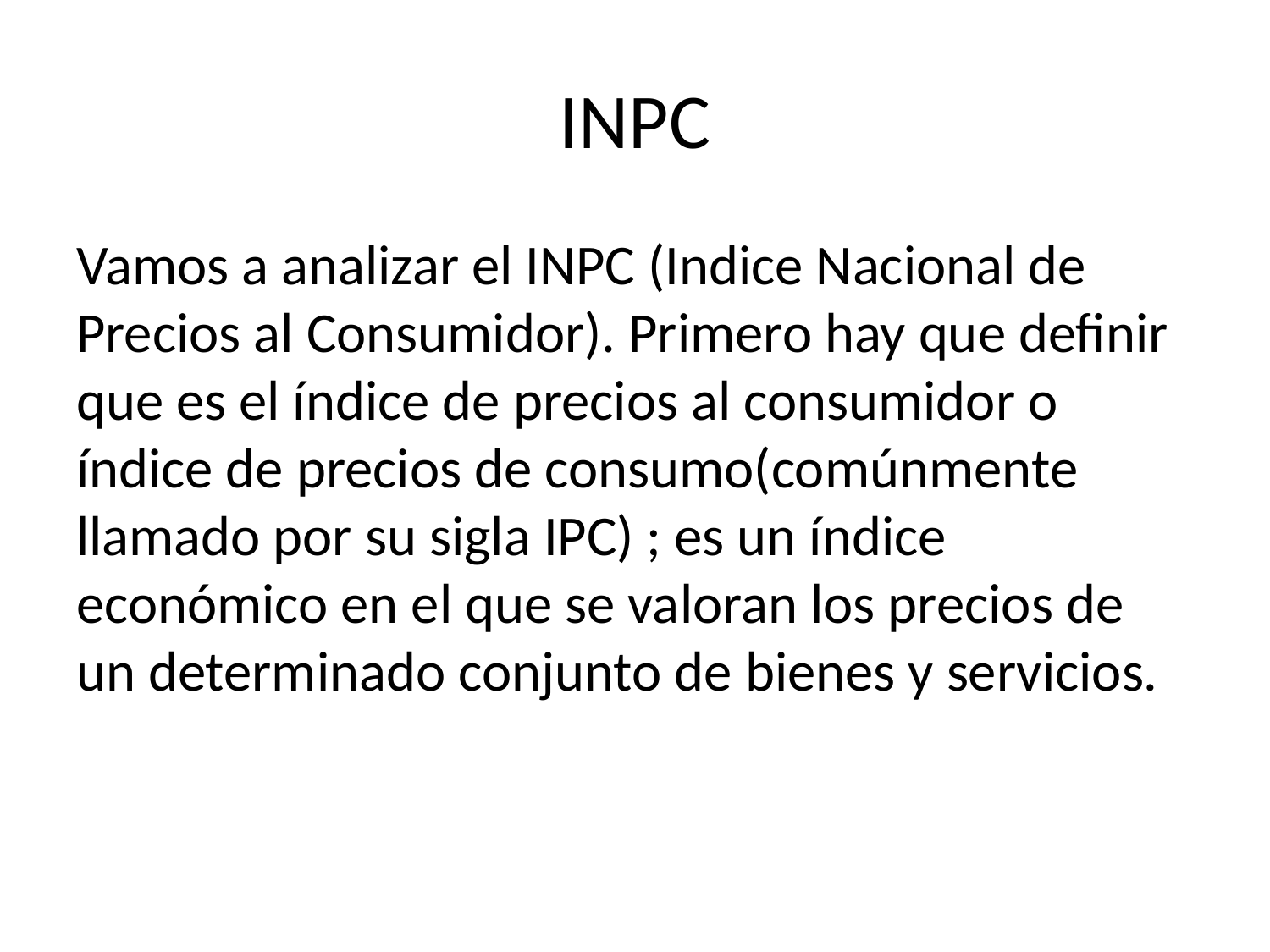

# INPC
Vamos a analizar el INPC (Indice Nacional de Precios al Consumidor). Primero hay que definir que es el índice de precios al consumidor o índice de precios de consumo(comúnmente llamado por su sigla IPC) ; es un índice económico en el que se valoran los precios de un determinado conjunto de bienes y servicios.